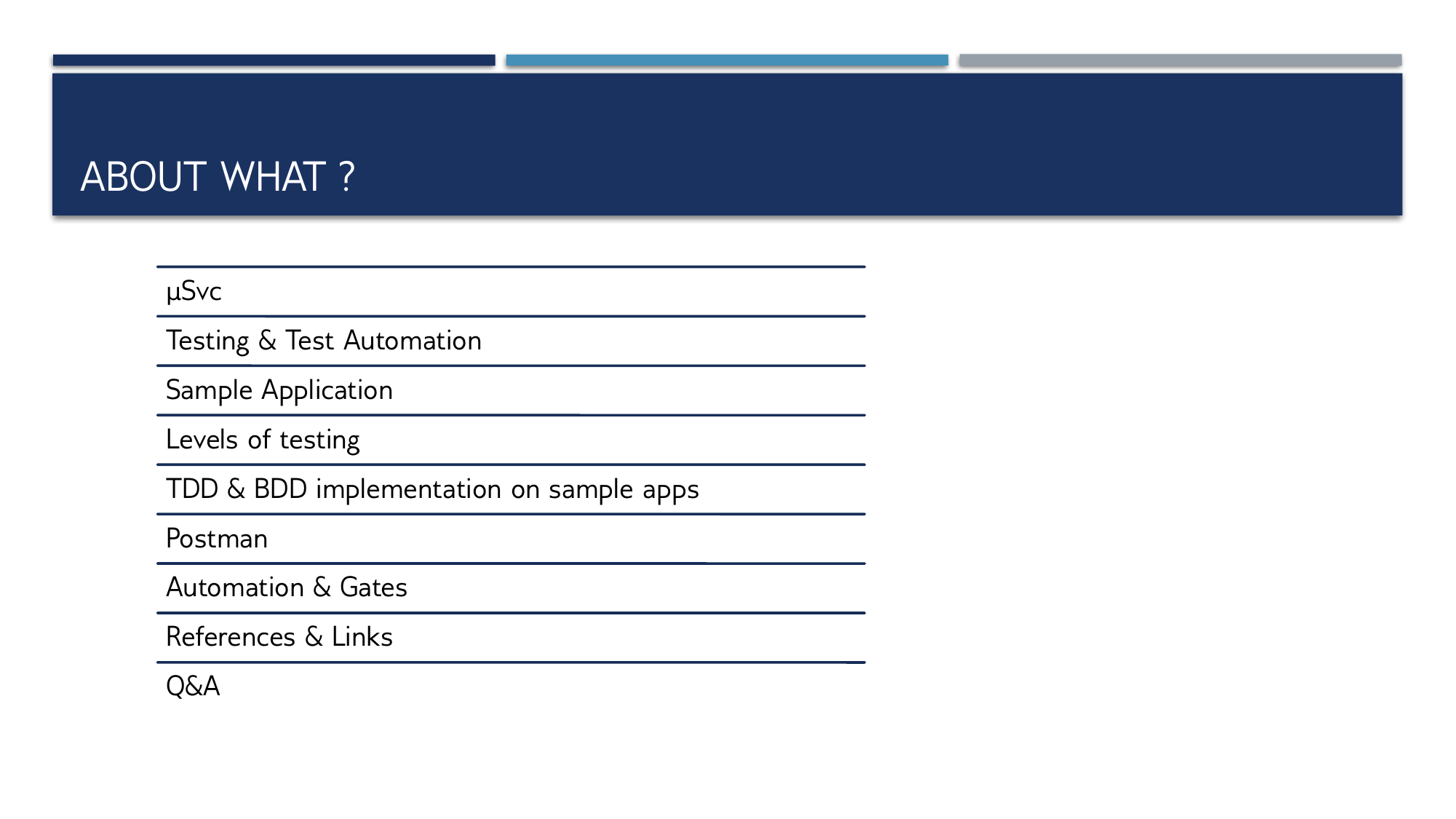

# About what ?
µSvc
Testing & Test Automation
Sample Application
Levels of testing
TDD & BDD implementation on sample apps
Postman
Automation & Gates
References & Links
Q&A